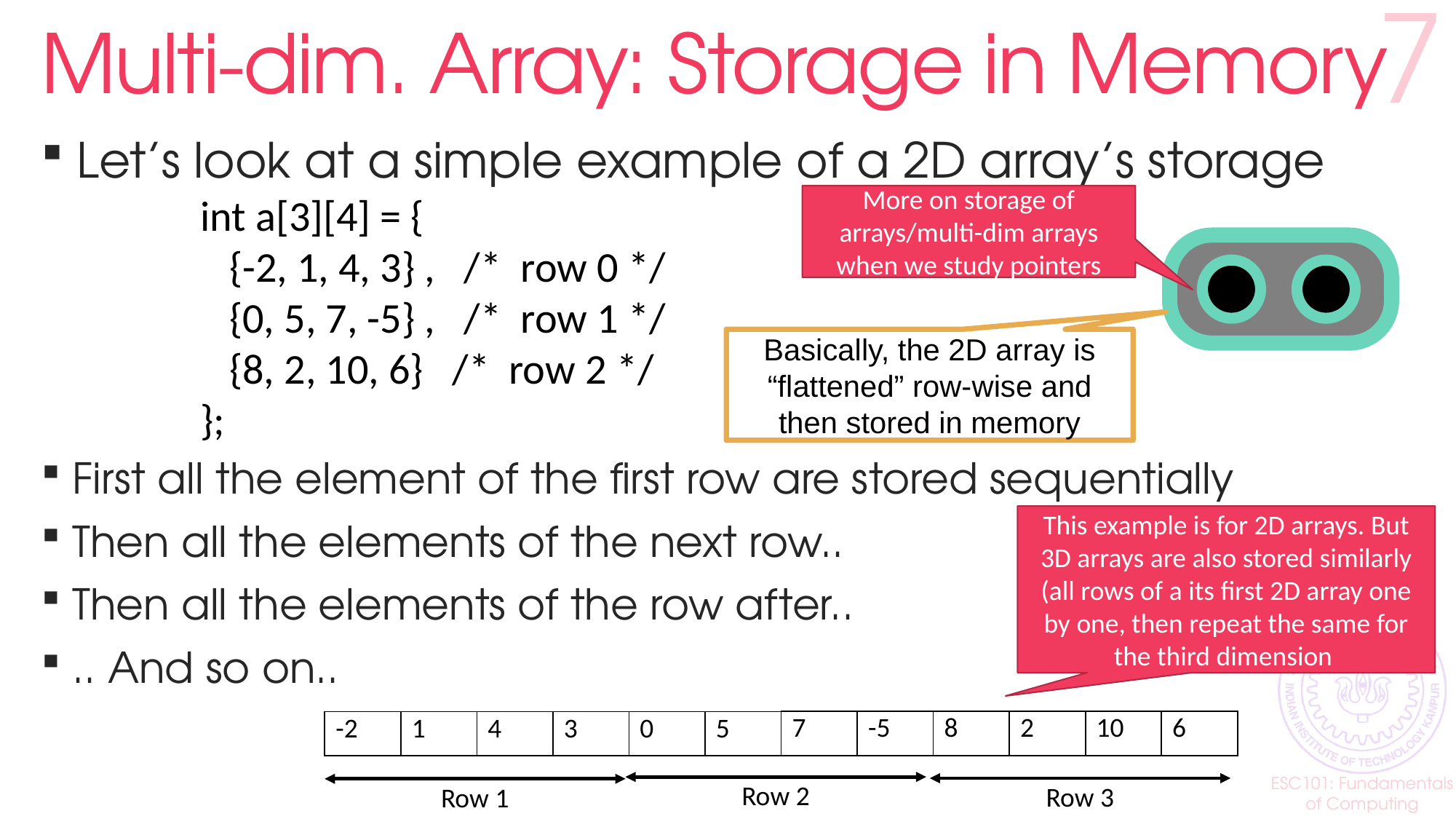

# Multi-dim. Array: Storage in Memory
7
 Let’s look at a simple example of a 2D array’s storage

 First all the element of the first row are stored sequentially
 Then all the elements of the next row..
 Then all the elements of the row after..
 .. And so on..
int a[3][4] = {
   {-2, 1, 4, 3} ,   /*  row 0 */
   {0, 5, 7, -5} ,   /*  row 1 */
   {8, 2, 10, 6}   /*  row 2 */
};
More on storage of arrays/multi-dim arrays when we study pointers

Basically, the 2D array is “flattened” row-wise and then stored in memory
This example is for 2D arrays. But 3D arrays are also stored similarly (all rows of a its first 2D array one by one, then repeat the same for the third dimension
| 7 | -5 | 8 | 2 | 10 | 6 |
| --- | --- | --- | --- | --- | --- |
| -2 | 1 | 4 | 3 | 0 | 5 |
| --- | --- | --- | --- | --- | --- |
Row 2
Row 3
Row 1